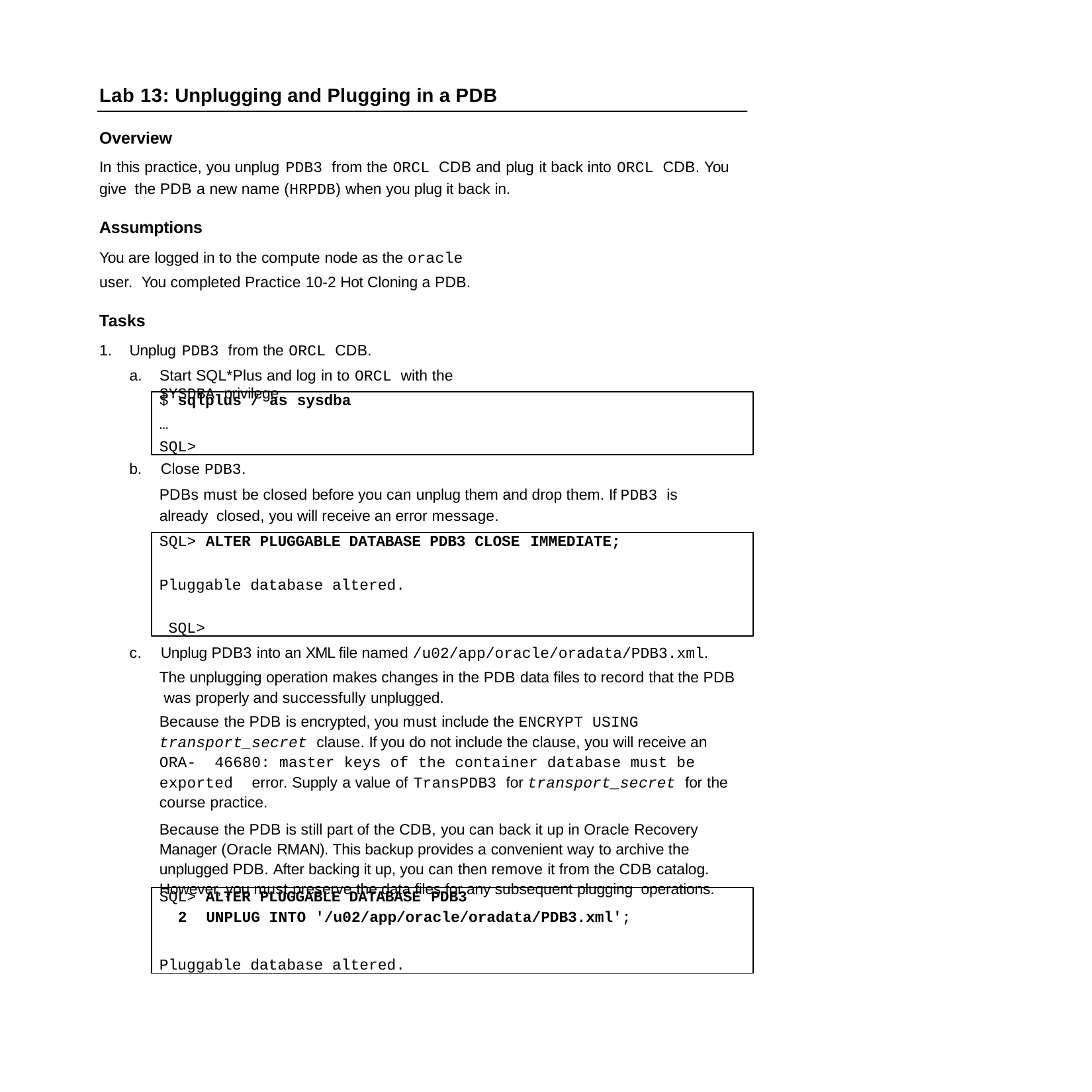

Lab 13: Unplugging and Plugging in a PDB

Overview
In this practice, you unplug PDB3 from the ORCL CDB and plug it back into ORCL CDB. You give  the PDB a new name (HRPDB) when you plug it back in.

Assumptions
You are logged in to the compute node as the oracle user.  You completed Practice 10-2 Hot Cloning a PDB.

Tasks
Unplug PDB3 from the ORCL CDB.
Start SQL*Plus and log in to ORCL with the SYSDBA privilege.

$ sqlplus / as sysdba
…  SQL>
b.	Close PDB3.
PDBs must be closed before you can unplug them and drop them. If PDB3 is already  closed, you will receive an error message.
SQL> ALTER PLUGGABLE DATABASE PDB3 CLOSE IMMEDIATE;
Pluggable database altered.  SQL>
c.	Unplug PDB3 into an XML file named /u02/app/oracle/oradata/PDB3.xml.
The unplugging operation makes changes in the PDB data files to record that the PDB  was properly and successfully unplugged.
Because the PDB is encrypted, you must include the ENCRYPT USING  transport_secret clause. If you do not include the clause, you will receive an ORA-  46680: master keys of the container database must be exported  error. Supply a value of TransPDB3 for transport_secret for the course practice.
Because the PDB is still part of the CDB, you can back it up in Oracle Recovery  Manager (Oracle RMAN). This backup provides a convenient way to archive the  unplugged PDB. After backing it up, you can then remove it from the CDB catalog.  However, you must preserve the data files for any subsequent plugging operations.
SQL> ALTER PLUGGABLE DATABASE PDB3
UNPLUG INTO '/u02/app/oracle/oradata/PDB3.xml';

Pluggable database altered.